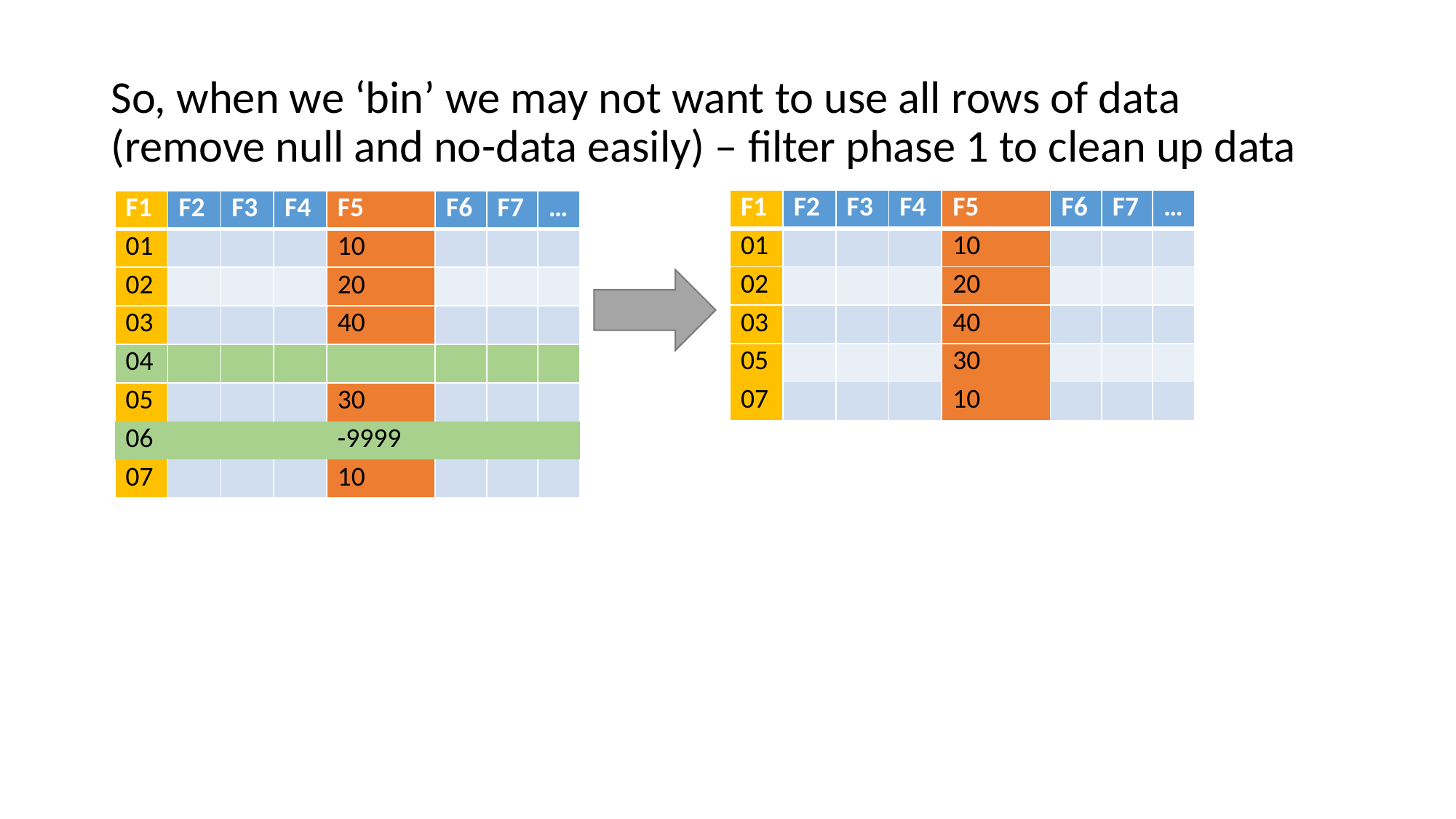

# So, when we ‘bin’ we may not want to use all rows of data (remove null and no-data easily) – filter phase 1 to clean up data
| F1 | F2 | F3 | F4 | F5 | F6 | F7 | … |
| --- | --- | --- | --- | --- | --- | --- | --- |
| 01 |  |  |  | 10 |  |  |  |
| 02 |  |  |  | 20 |  |  |  |
| 03 |  |  |  | 40 |  |  |  |
| 05 |  |  |  | 30 |  |  |  |
| 07 |  |  |  | 10 |  |  |  |
| F1 | F2 | F3 | F4 | F5 | F6 | F7 | … |
| --- | --- | --- | --- | --- | --- | --- | --- |
| 01 |  |  |  | 10 |  |  |  |
| 02 |  |  |  | 20 |  |  |  |
| 03 |  |  |  | 40 |  |  |  |
| 04 |  |  |  |  |  |  |  |
| 05 |  |  |  | 30 |  |  |  |
| 06 |  |  |  | -9999 |  |  |  |
| 07 |  |  |  | 10 |  |  |  |